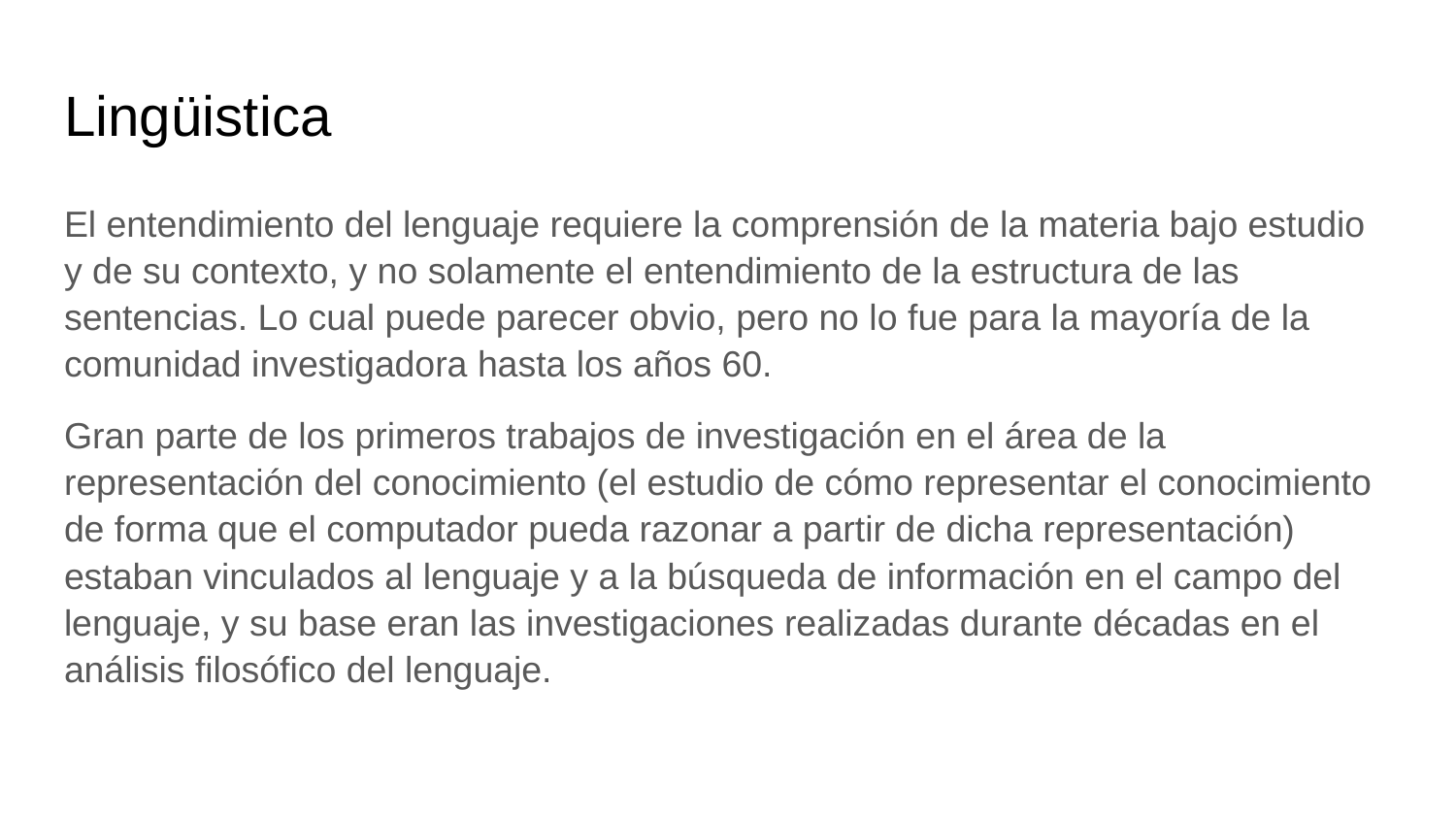

# Lingüistica
El entendimiento del lenguaje requiere la comprensión de la materia bajo estudio y de su contexto, y no solamente el entendimiento de la estructura de las sentencias. Lo cual puede parecer obvio, pero no lo fue para la mayoría de la comunidad investigadora hasta los años 60.
Gran parte de los primeros trabajos de investigación en el área de la representación del conocimiento (el estudio de cómo representar el conocimiento de forma que el computador pueda razonar a partir de dicha representación) estaban vinculados al lenguaje y a la búsqueda de información en el campo del lenguaje, y su base eran las investigaciones realizadas durante décadas en el análisis filosófico del lenguaje.